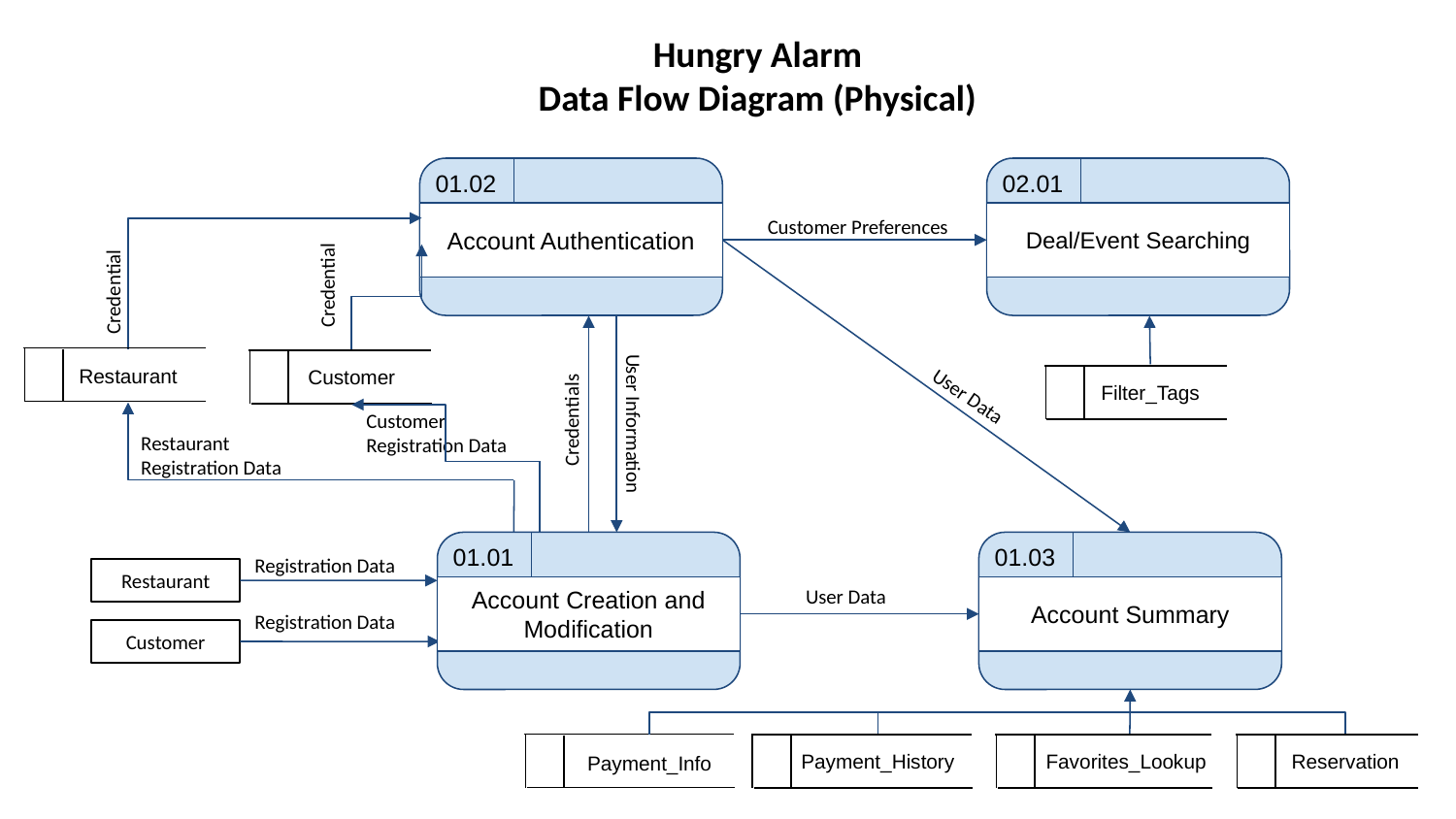

Hungry Alarm
Data Flow Diagram (Physical)
02.01

Deal/Event Searching
01.02

Account Authentication
Customer Preferences
Credential

Credential

Restaurant
Customer
Filter_Tags
User Data
User Information
Customer Registration Data

Credentials
Restaurant Registration Data

01.01

Account Creation and Modification
01.03

Account Summary
Registration Data
Restaurant
User Data
Registration Data
Customer
Payment_History
Favorites_Lookup
Reservation
Payment_Info